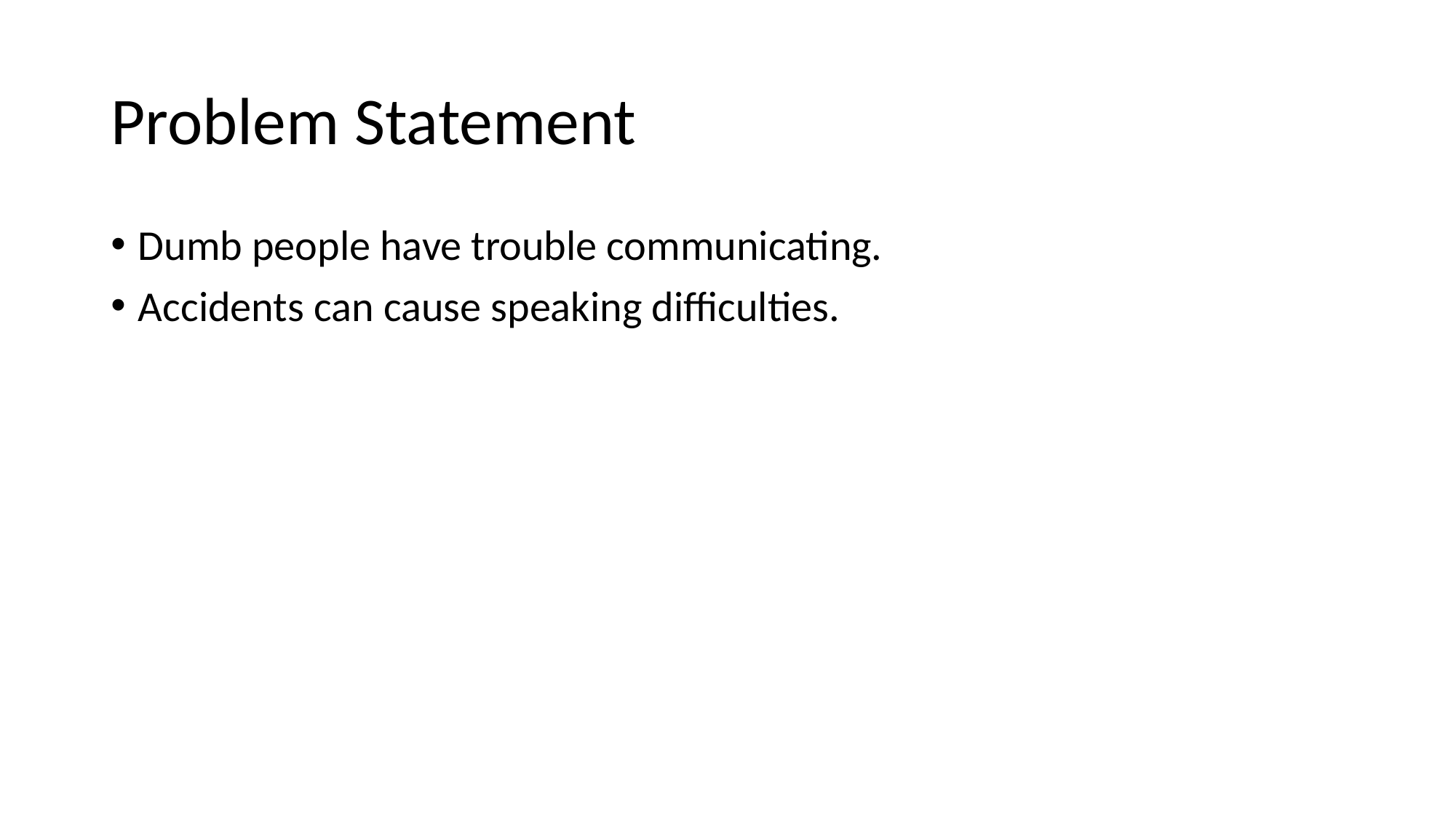

# Problem Statement
Dumb people have trouble communicating.
Accidents can cause speaking difficulties.